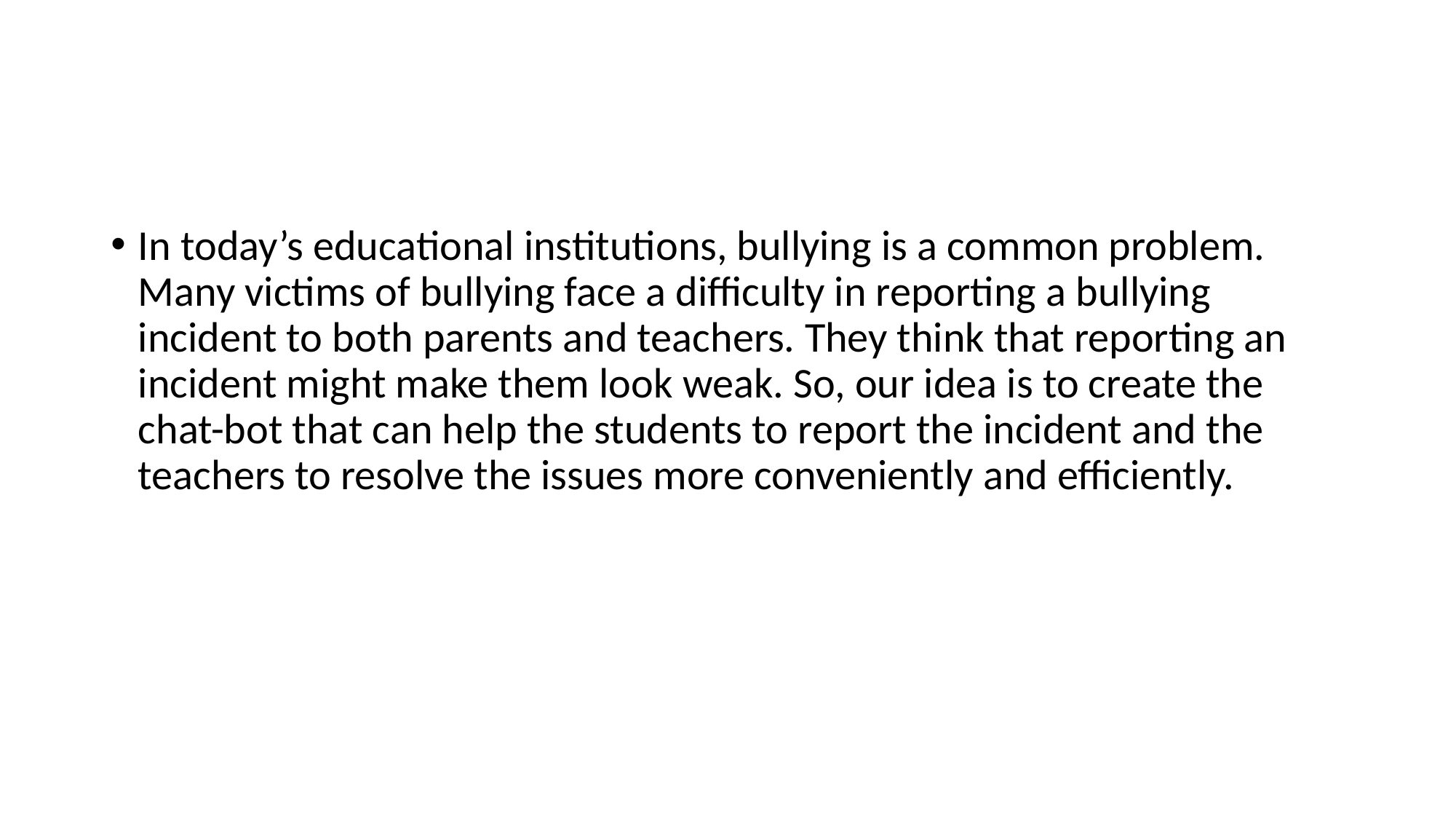

In today’s educational institutions, bullying is a common problem. Many victims of bullying face a difficulty in reporting a bullying incident to both parents and teachers. They think that reporting an incident might make them look weak. So, our idea is to create the chat-bot that can help the students to report the incident and the teachers to resolve the issues more conveniently and efficiently.